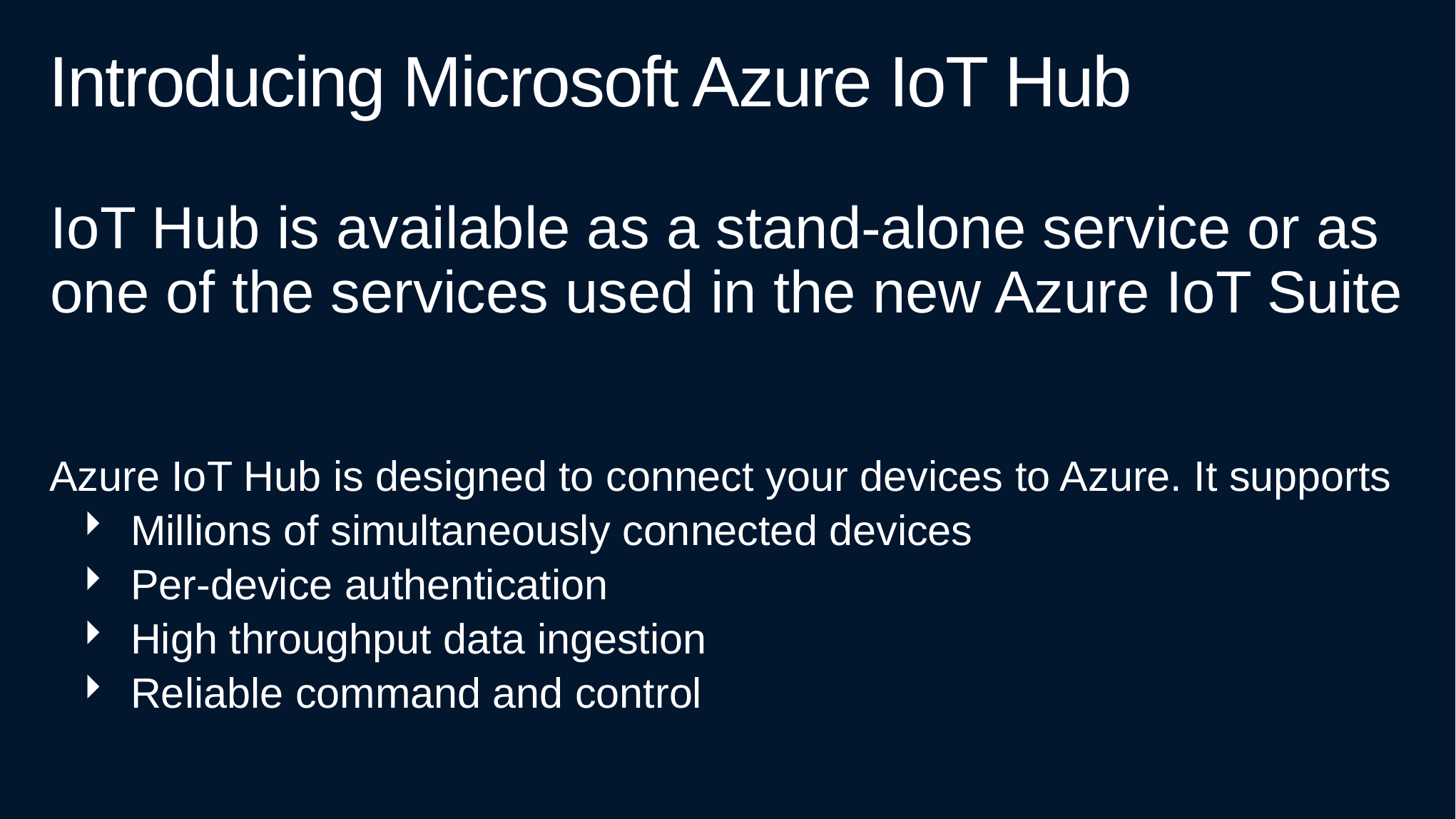

# Introducing Microsoft Azure IoT Hub
IoT Hub is available as a stand-alone service or as one of the services used in the new Azure IoT Suite

Azure IoT Hub is designed to connect your devices to Azure. It supports
Millions of simultaneously connected devices
Per-device authentication
High throughput data ingestion
Reliable command and control